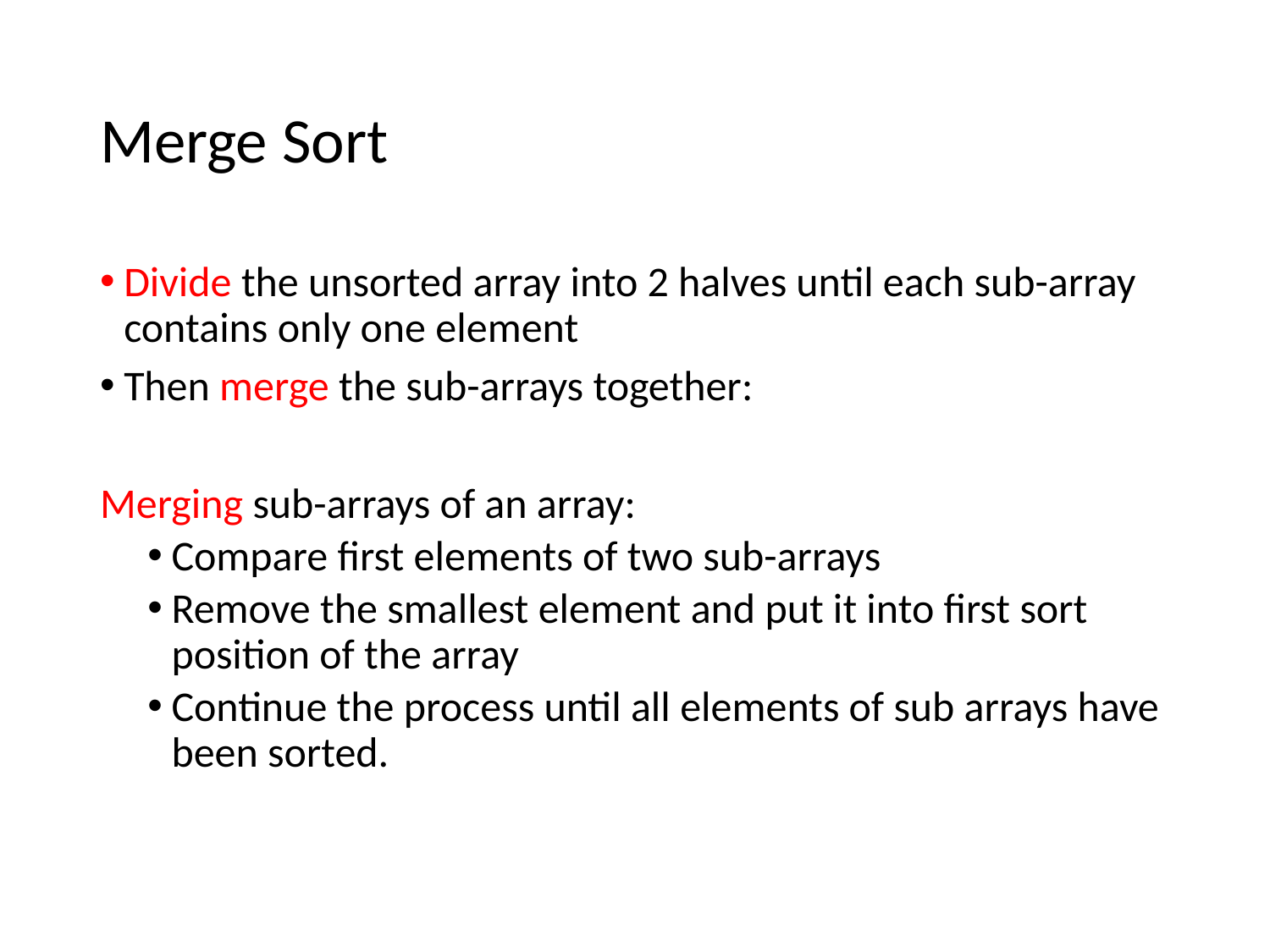

# Merge Sort
Divide the unsorted array into 2 halves until each sub-array contains only one element
Then merge the sub-arrays together:

Merging sub-arrays of an array:
Compare first elements of two sub-arrays
Remove the smallest element and put it into first sort position of the array
Continue the process until all elements of sub arrays have been sorted.